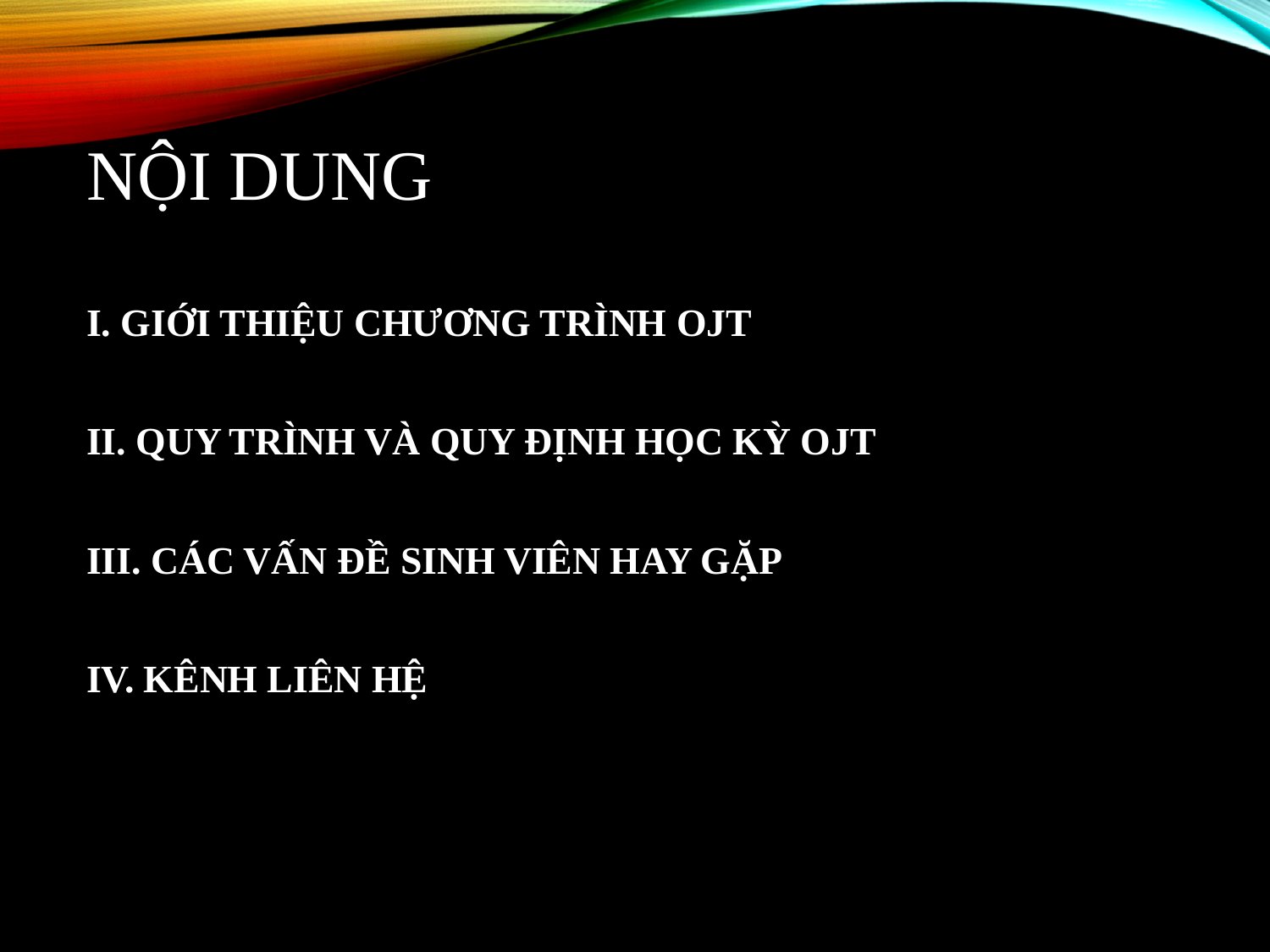

Nội dung
I. GIỚI THIỆU CHƯƠNG TRÌNH OJT

II. QUY TRÌNH VÀ QUY ĐỊNH HỌC KỲ OJT

III. CÁC VẤN ĐỀ SINH VIÊN HAY GẶP

IV. KÊNH LIÊN HỆ